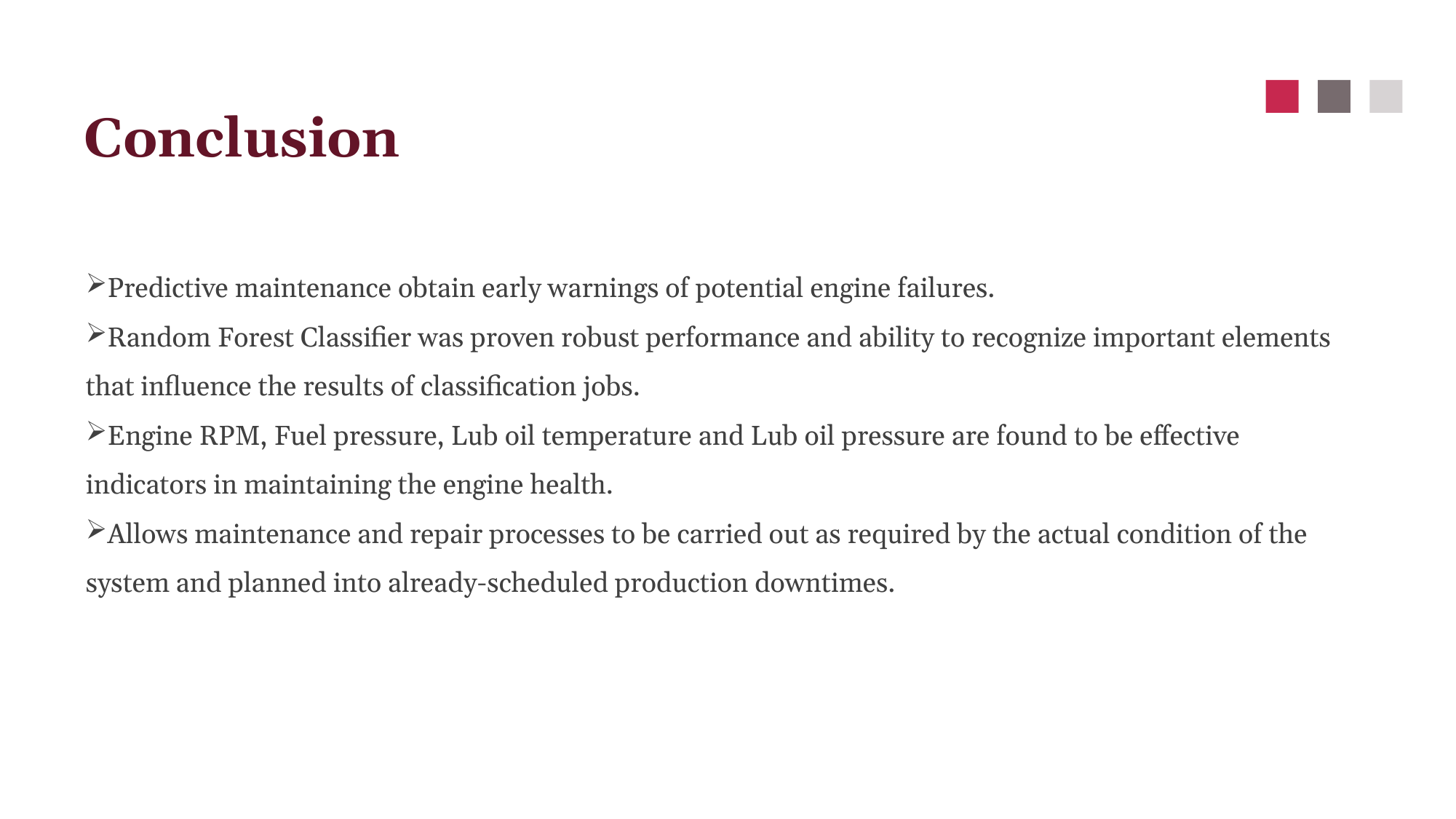

Conclusion
Predictive maintenance obtain early warnings of potential engine failures.
Random Forest Classifier was proven robust performance and ability to recognize important elements that influence the results of classification jobs.
Engine RPM, Fuel pressure, Lub oil temperature and Lub oil pressure are found to be effective indicators in maintaining the engine health.
Allows maintenance and repair processes to be carried out as required by the actual condition of the system and planned into already-scheduled production downtimes.

 Electromagnetism